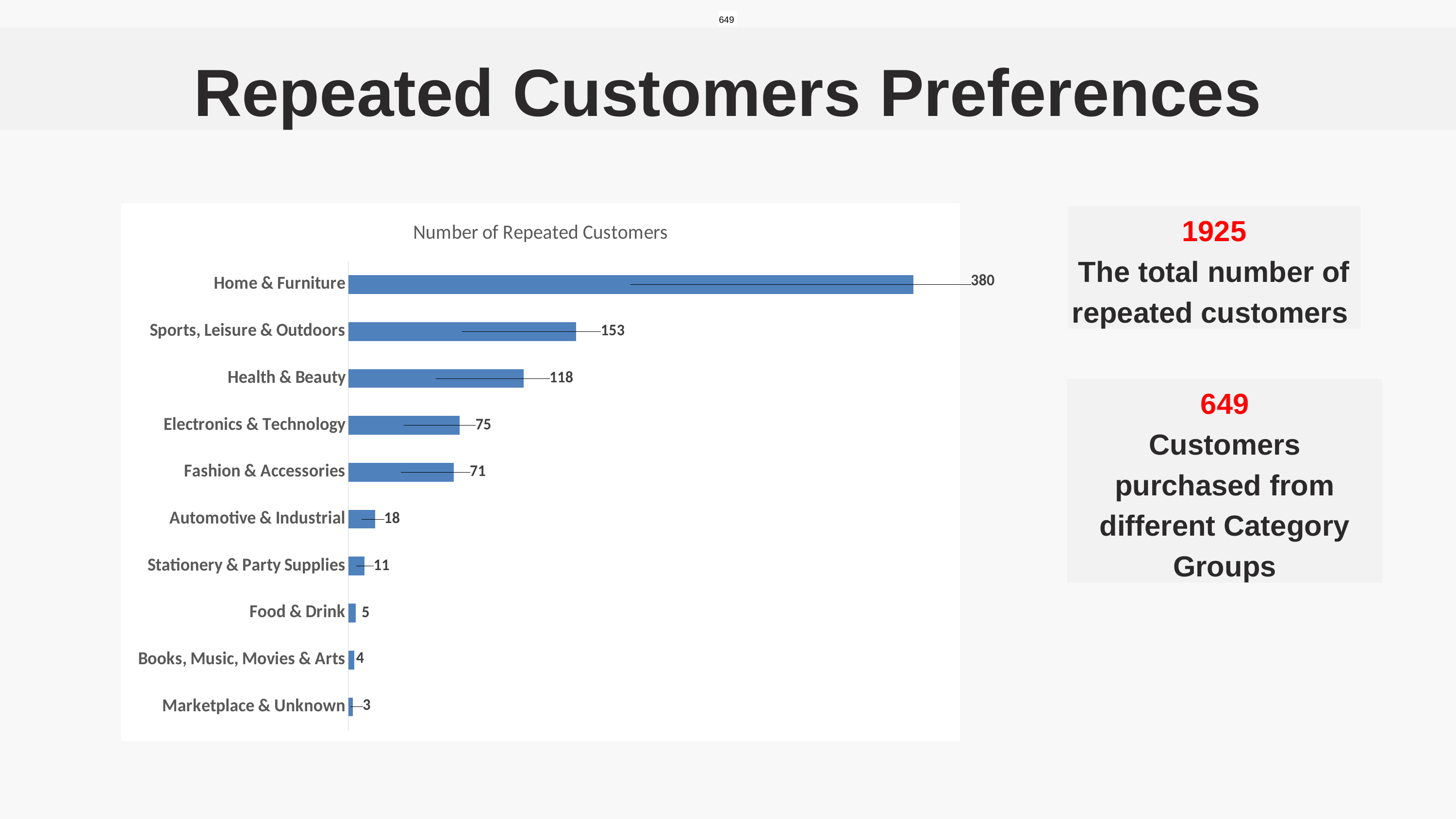

649
Repeated Customers Preferences

### Chart: Number of Repeated Customers

| Category | Repeated Customers |
|---|---|
| Marketplace & Unknown | 3.0 |
| Books, Music, Movies & Arts | 4.0 |
| Food & Drink | 5.0 |
| Stationery & Party Supplies | 11.0 |
| Automotive & Industrial | 18.0 |
| Fashion & Accessories | 71.0 |
| Electronics & Technology | 75.0 |
| Health & Beauty | 118.0 |
| Sports, Leisure & Outdoors | 153.0 |
| Home & Furniture | 380.0 |
1925
The total number of repeated customers
649
Customers
purchased from different Category Groups